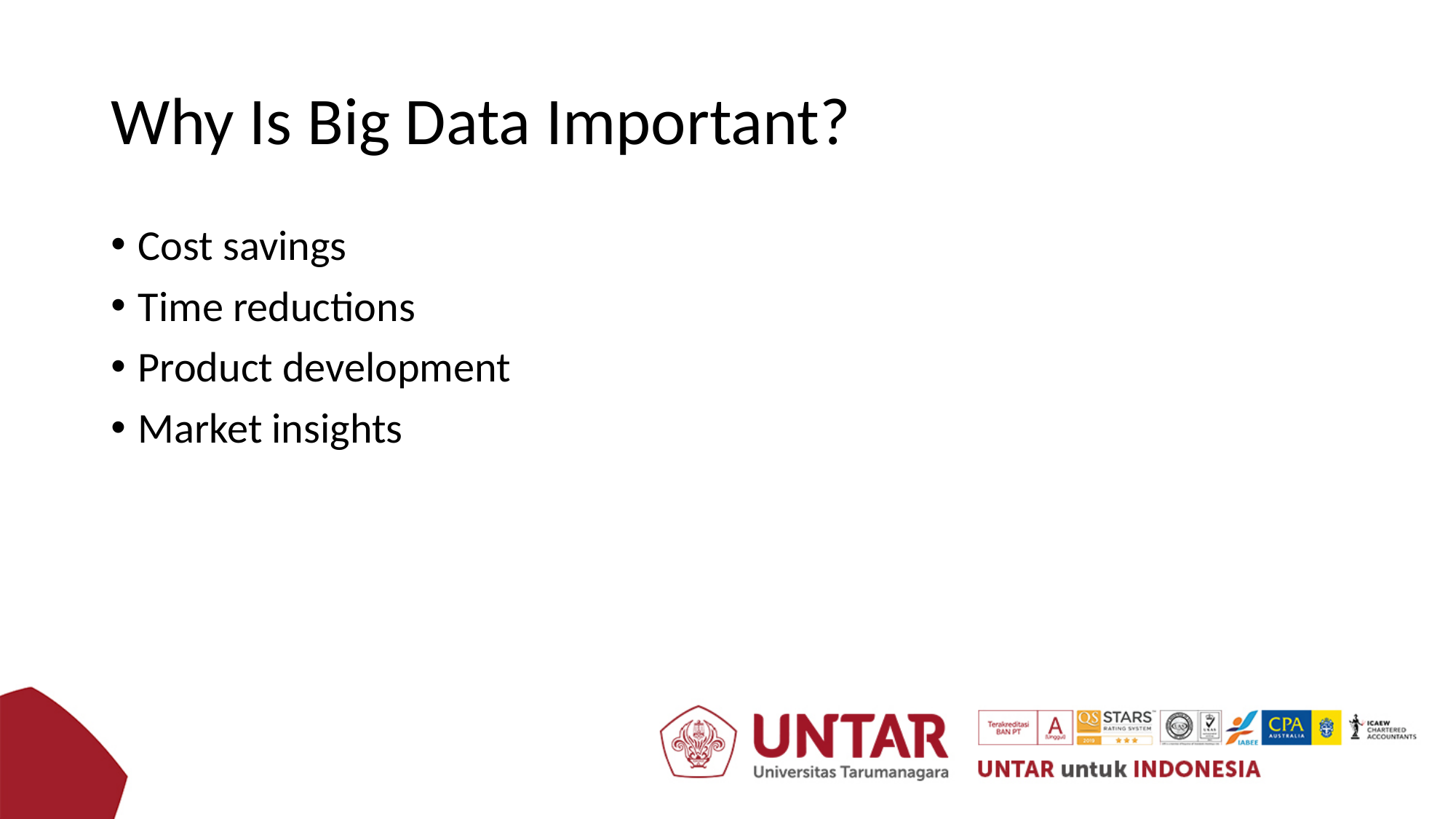

# Why Is Big Data Important?
Cost savings
Time reductions
Product development
Market insights